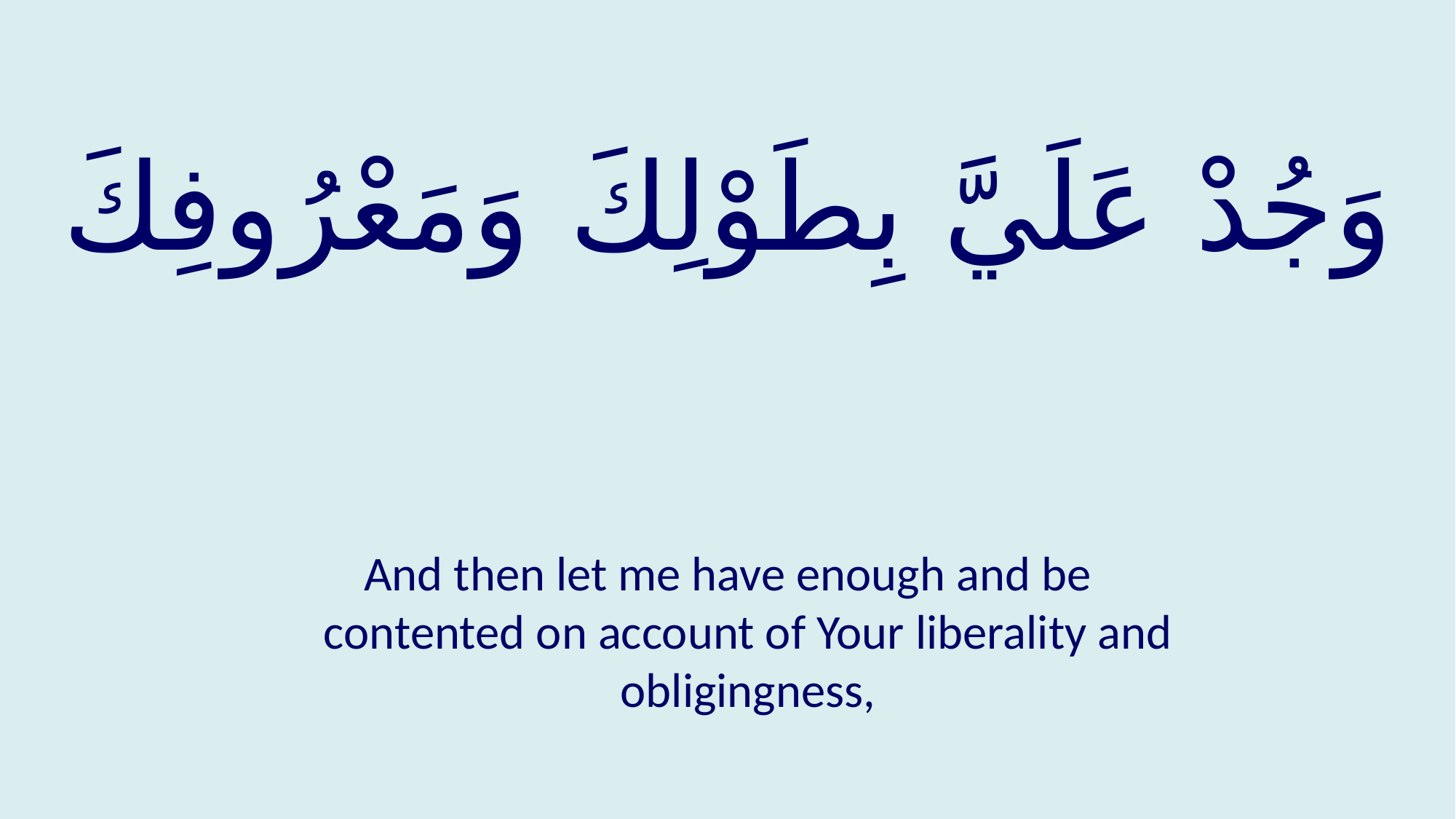

# وَجُدْ عَلَيَّ بِطَوْلِكَ وَمَعْرُوفِكَ
And then let me have enough and be contented on account of Your liberality and obligingness,